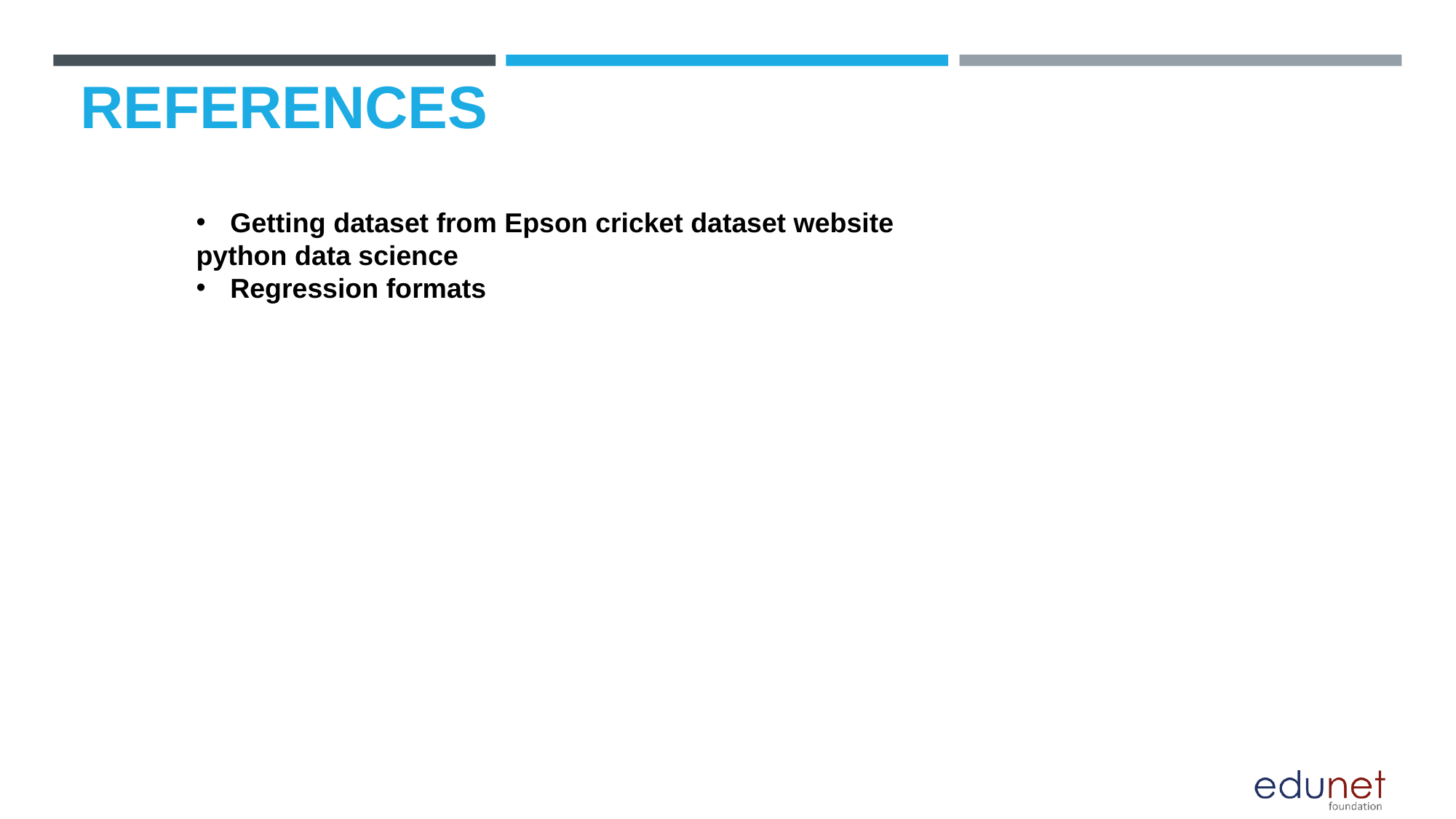

# REFERENCES
Getting dataset from Epson cricket dataset website
python data science
Regression formats